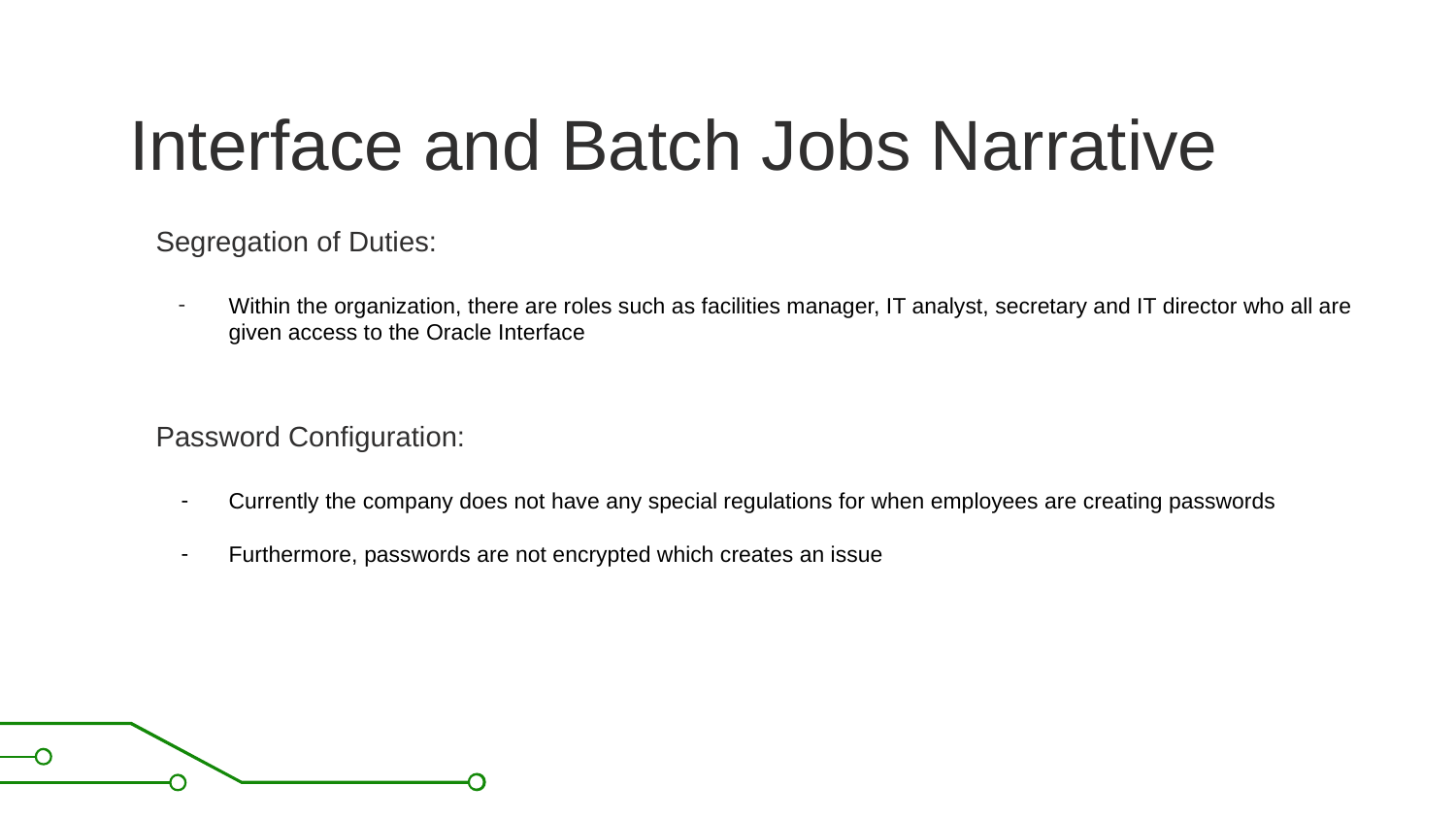

INCOMPLETE SLIDE - Delete when complete
# Interface and Batch Jobs Narrative
Segregation of Duties:

Within the organization, there are roles such as facilities manager, IT analyst, secretary and IT director who all are given access to the Oracle Interface

Password Configuration:

Currently the company does not have any special regulations for when employees are creating passwords

Furthermore, passwords are not encrypted which creates an issue